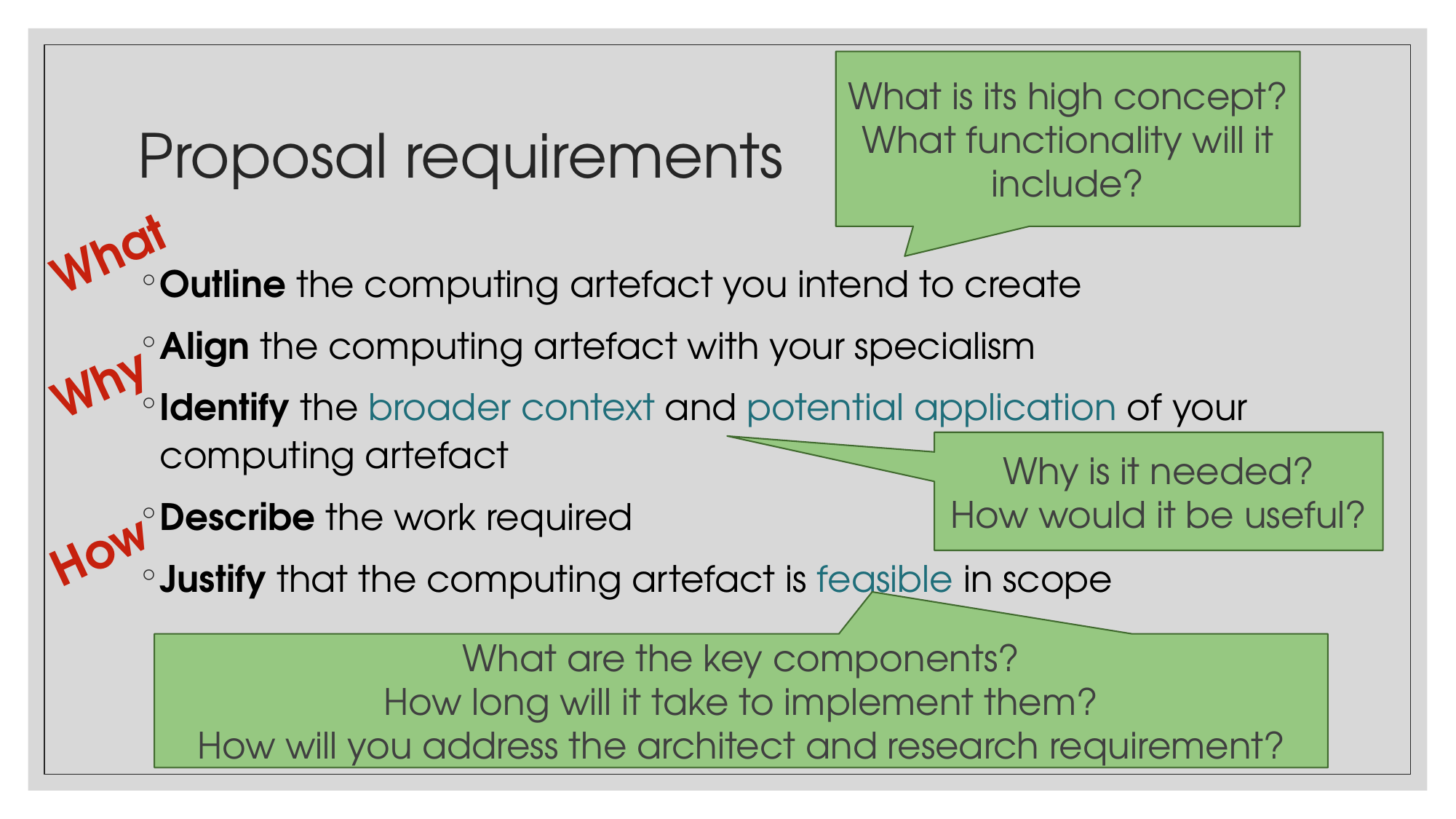

What is its high concept?
What functionality will it include?
# Proposal requirements
What
Why
How
Outline the computing artefact you intend to create
Align the computing artefact with your specialism
Identify the broader context and potential application of your computing artefact
Describe the work required
Justify that the computing artefact is feasible in scope
Why is it needed?
How would it be useful?
What are the key components?
How long will it take to implement them?
How will you address the architect and research requirement?